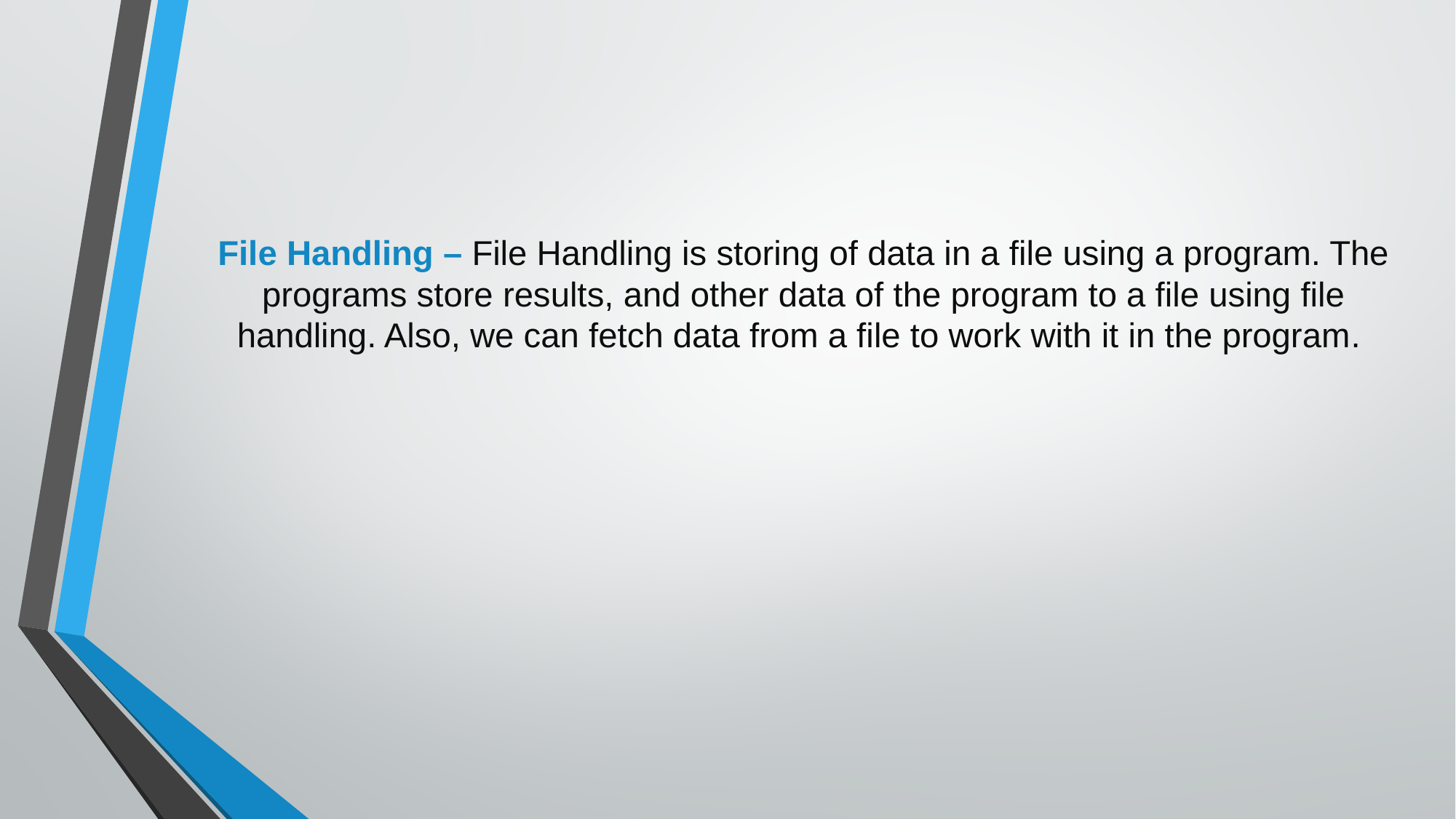

# File Handling – File Handling is storing of data in a file using a program. The programs store results, and other data of the program to a file using file handling. Also, we can fetch data from a file to work with it in the program.